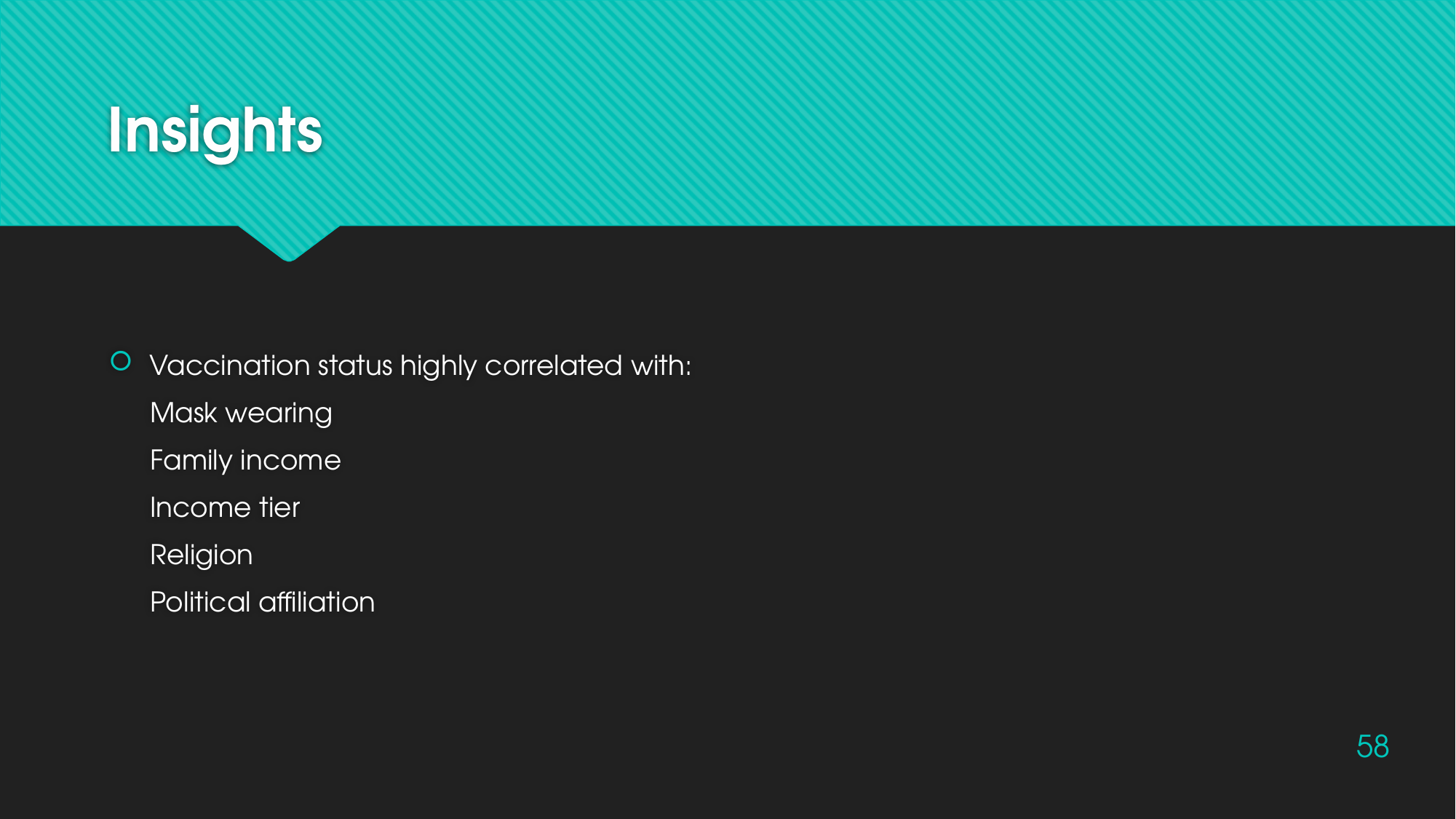

# Insights
Vaccination status highly correlated with:
Mask wearing
Family income
Income tier
Religion
Political affiliation
58